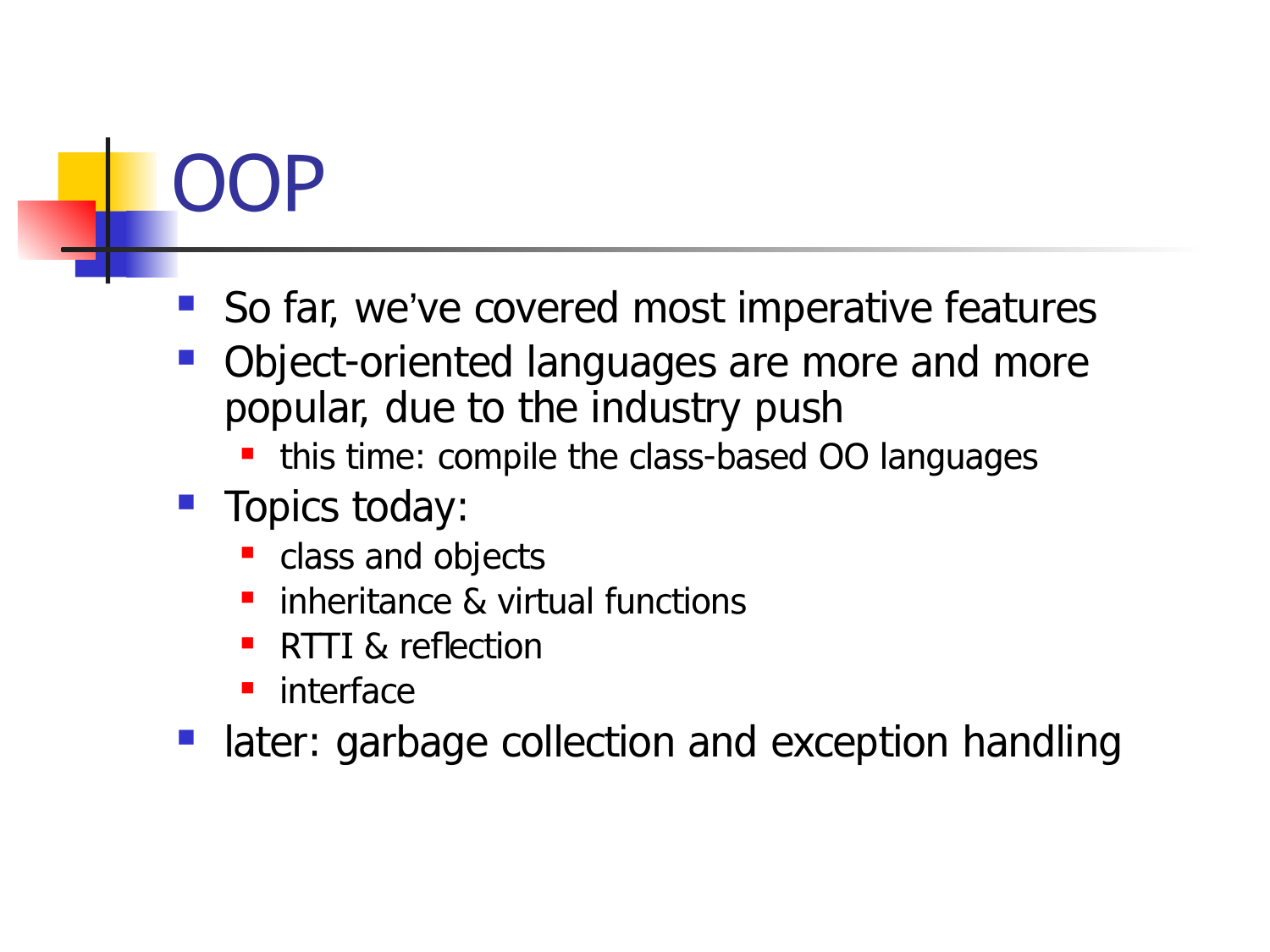

# OOP
So far, we’ve covered most imperative features
Object-oriented languages are more and more popular, due to the industry push
this time: compile the class-based OO languages
Topics today:
class and objects
inheritance & virtual functions
RTTI & reflection
interface
later: garbage collection and exception handling